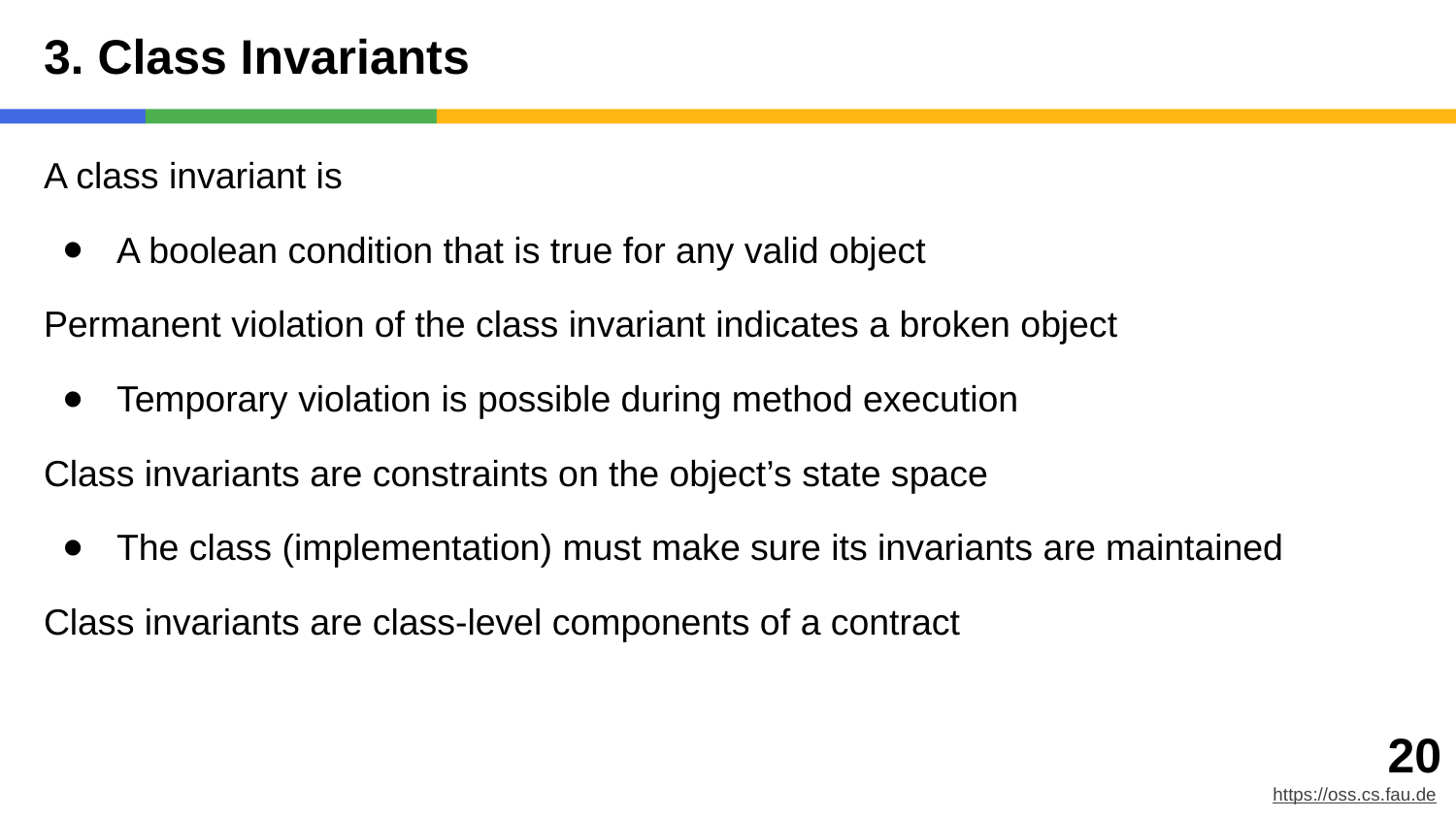

# 3. Class Invariants
A class invariant is
A boolean condition that is true for any valid object
Permanent violation of the class invariant indicates a broken object
Temporary violation is possible during method execution
Class invariants are constraints on the object’s state space
The class (implementation) must make sure its invariants are maintained
Class invariants are class-level components of a contract

20
https://oss.cs.fau.de